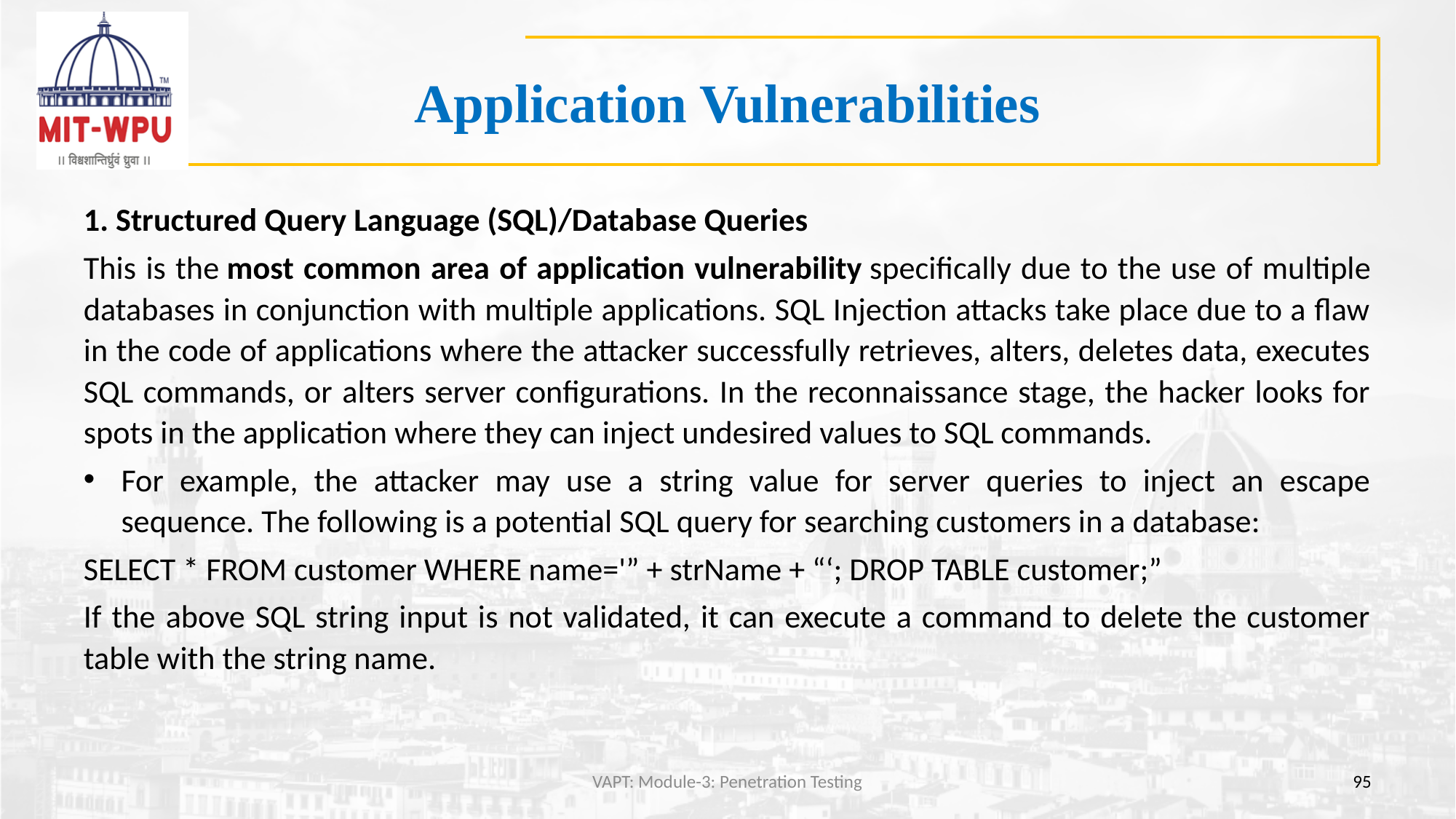

# Application Vulnerabilities
1. Structured Query Language (SQL)/Database Queries
This is the most common area of application vulnerability specifically due to the use of multiple databases in conjunction with multiple applications. SQL Injection attacks take place due to a flaw in the code of applications where the attacker successfully retrieves, alters, deletes data, executes SQL commands, or alters server configurations. In the reconnaissance stage, the hacker looks for spots in the application where they can inject undesired values to SQL commands.
For example, the attacker may use a string value for server queries to inject an escape sequence. The following is a potential SQL query for searching customers in a database:
SELECT * FROM customer WHERE name='” + strName + “‘; DROP TABLE customer;”
If the above SQL string input is not validated, it can execute a command to delete the customer table with the string name.

VAPT: Module-3: Penetration Testing
95